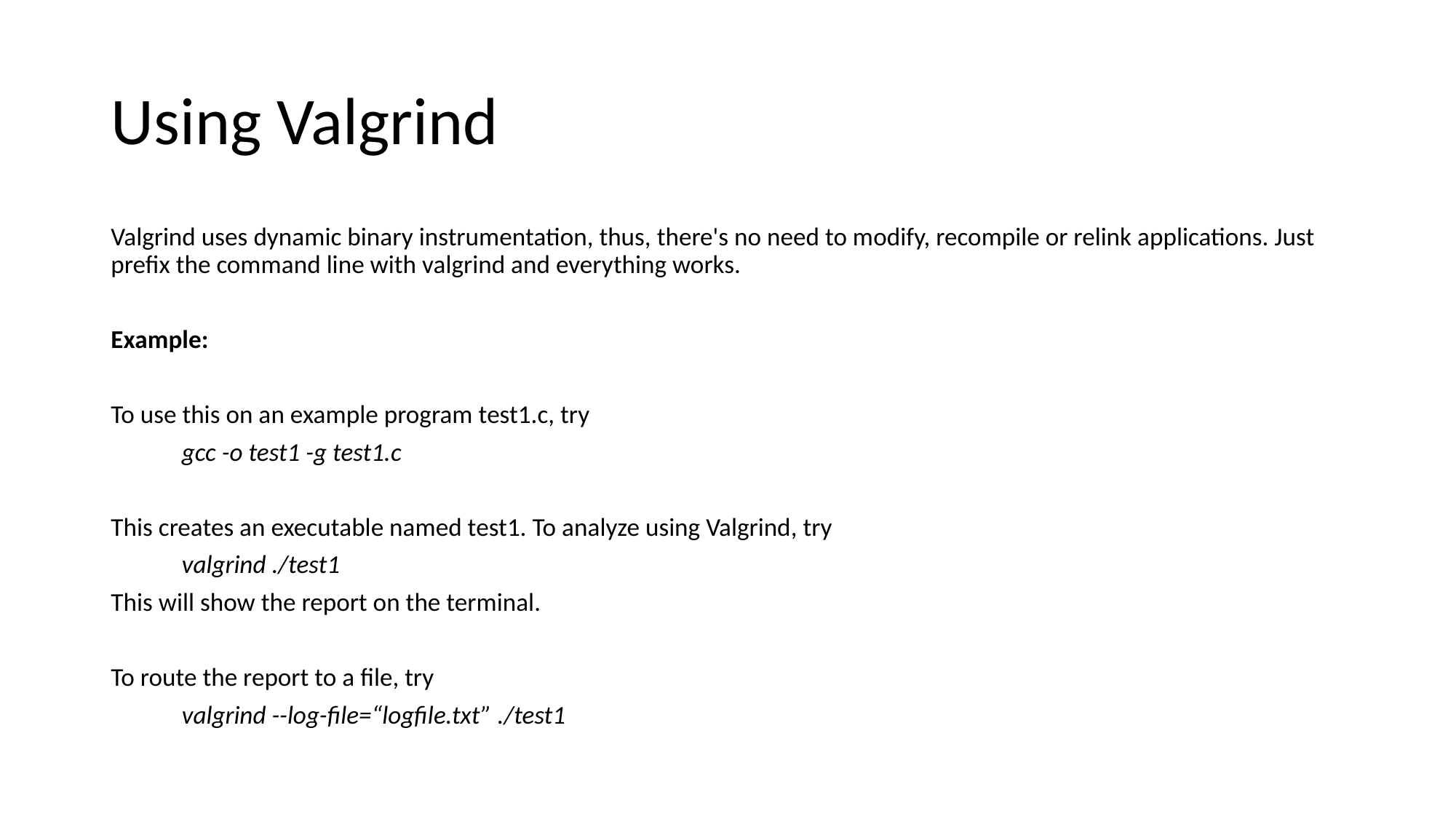

# Using Valgrind
Valgrind uses dynamic binary instrumentation, thus, there's no need to modify, recompile or relink applications. Just prefix the command line with valgrind and everything works.

Example:

To use this on an example program test1.c, try
	gcc -o test1 -g test1.c

This creates an executable named test1. To analyze using Valgrind, try
	valgrind ./test1
This will show the report on the terminal.

To route the report to a file, try
	valgrind --log-file=“logfile.txt” ./test1